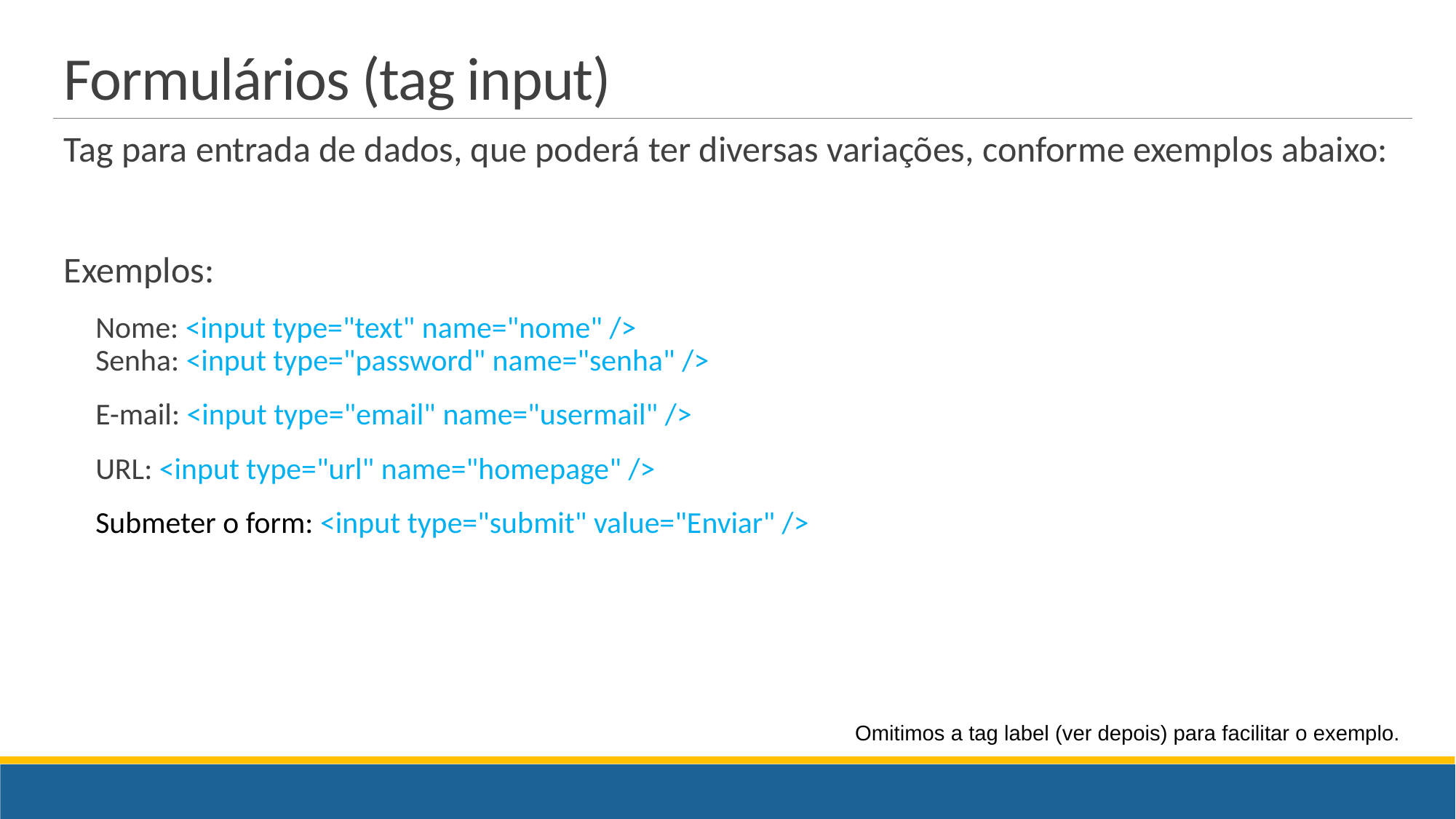

# Formulários (tag input)
Tag para entrada de dados, que poderá ter diversas variações, conforme exemplos abaixo:

Exemplos:
Nome: <input type="text" name="nome" />
Senha: <input type="password" name="senha" />
E-mail: <input type="email" name="usermail" />
URL: <input type="url" name="homepage" />
Submeter o form: <input type="submit" value="Enviar" />

Omitimos a tag label (ver depois) para facilitar o exemplo.